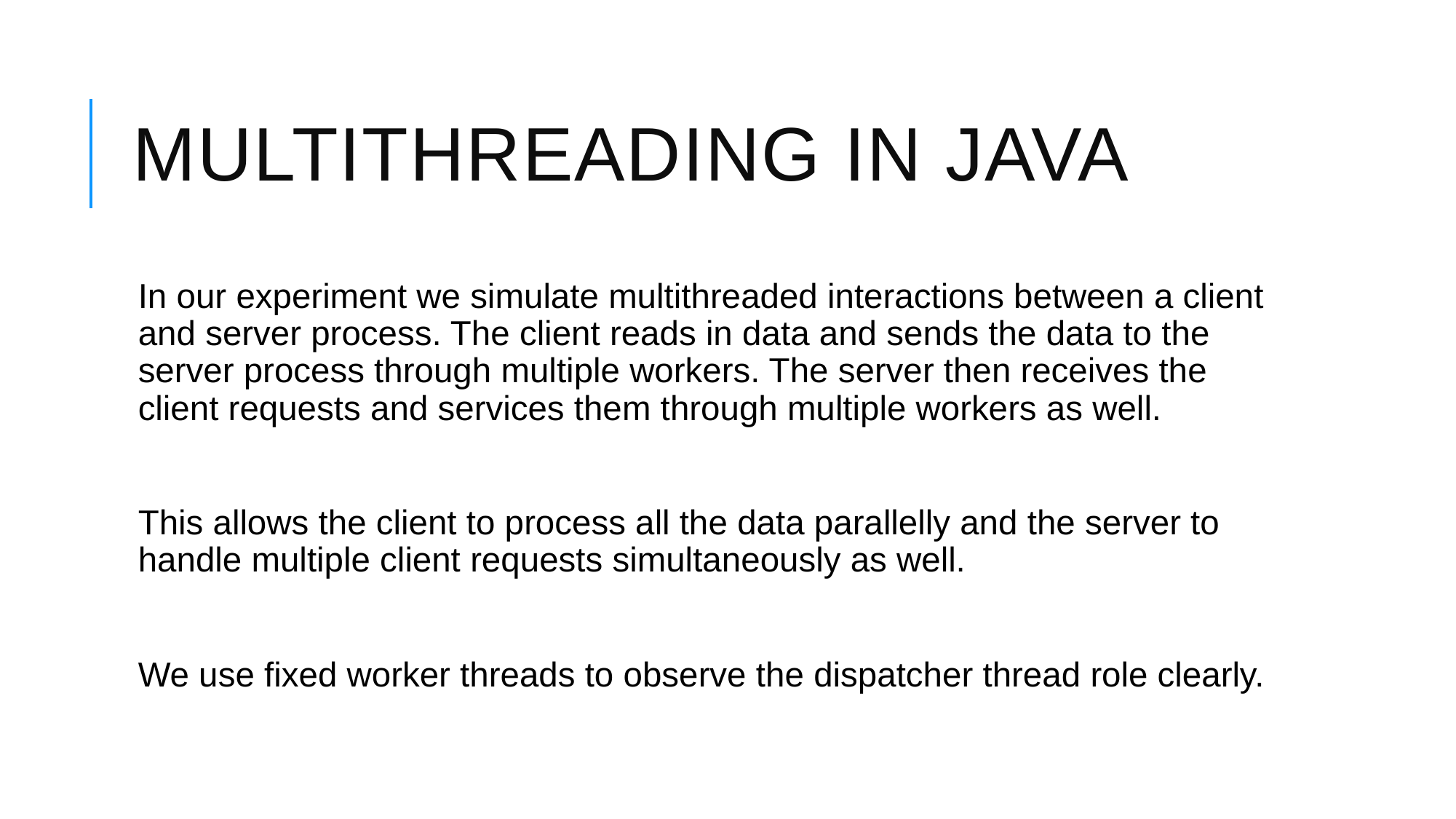

# Multithreading in Java
In our experiment we simulate multithreaded interactions between a client and server process. The client reads in data and sends the data to the server process through multiple workers. The server then receives the client requests and services them through multiple workers as well.

This allows the client to process all the data parallelly and the server to handle multiple client requests simultaneously as well.

We use fixed worker threads to observe the dispatcher thread role clearly.